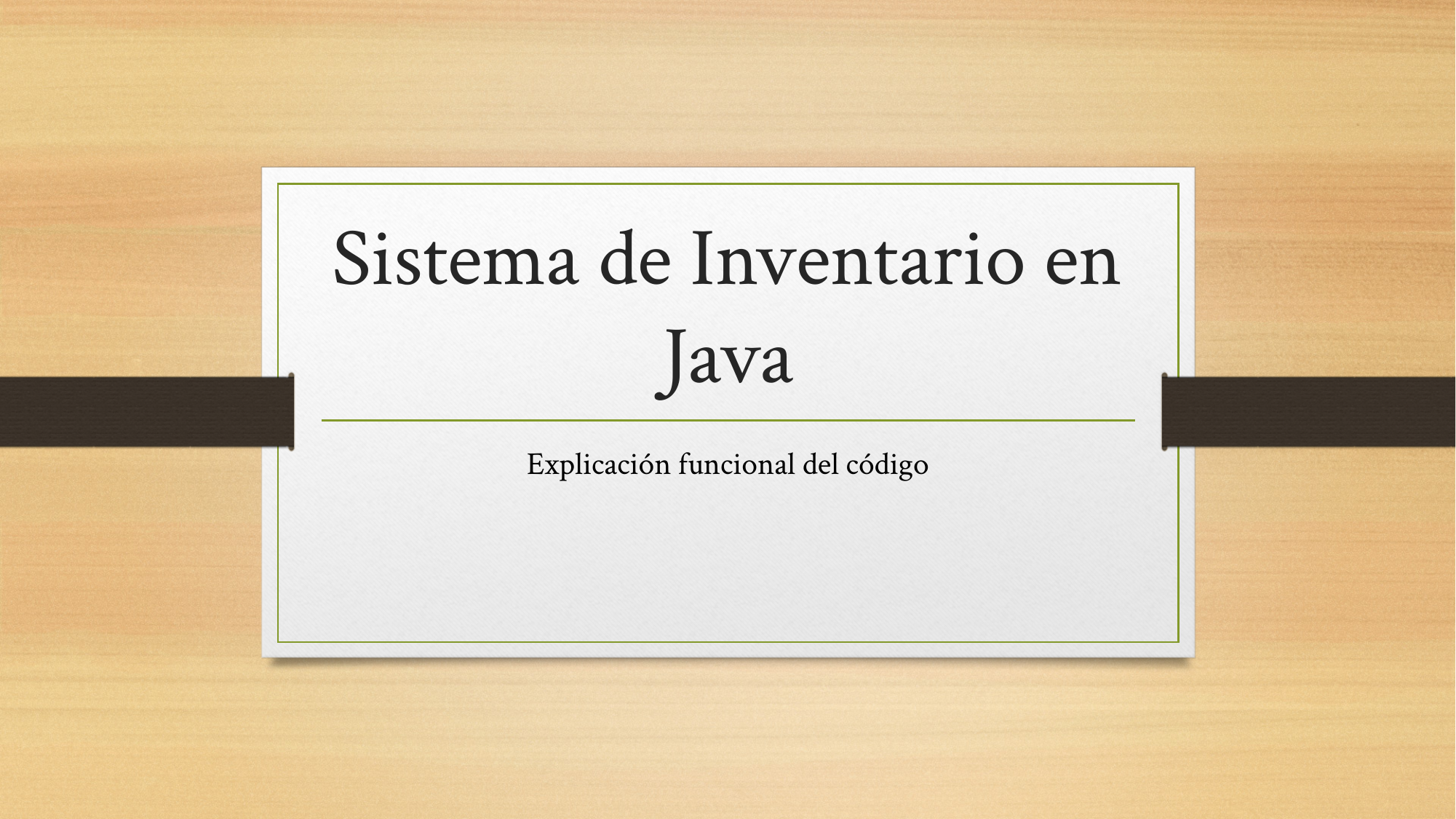

# Sistema de Inventario en Java
Explicación funcional del código